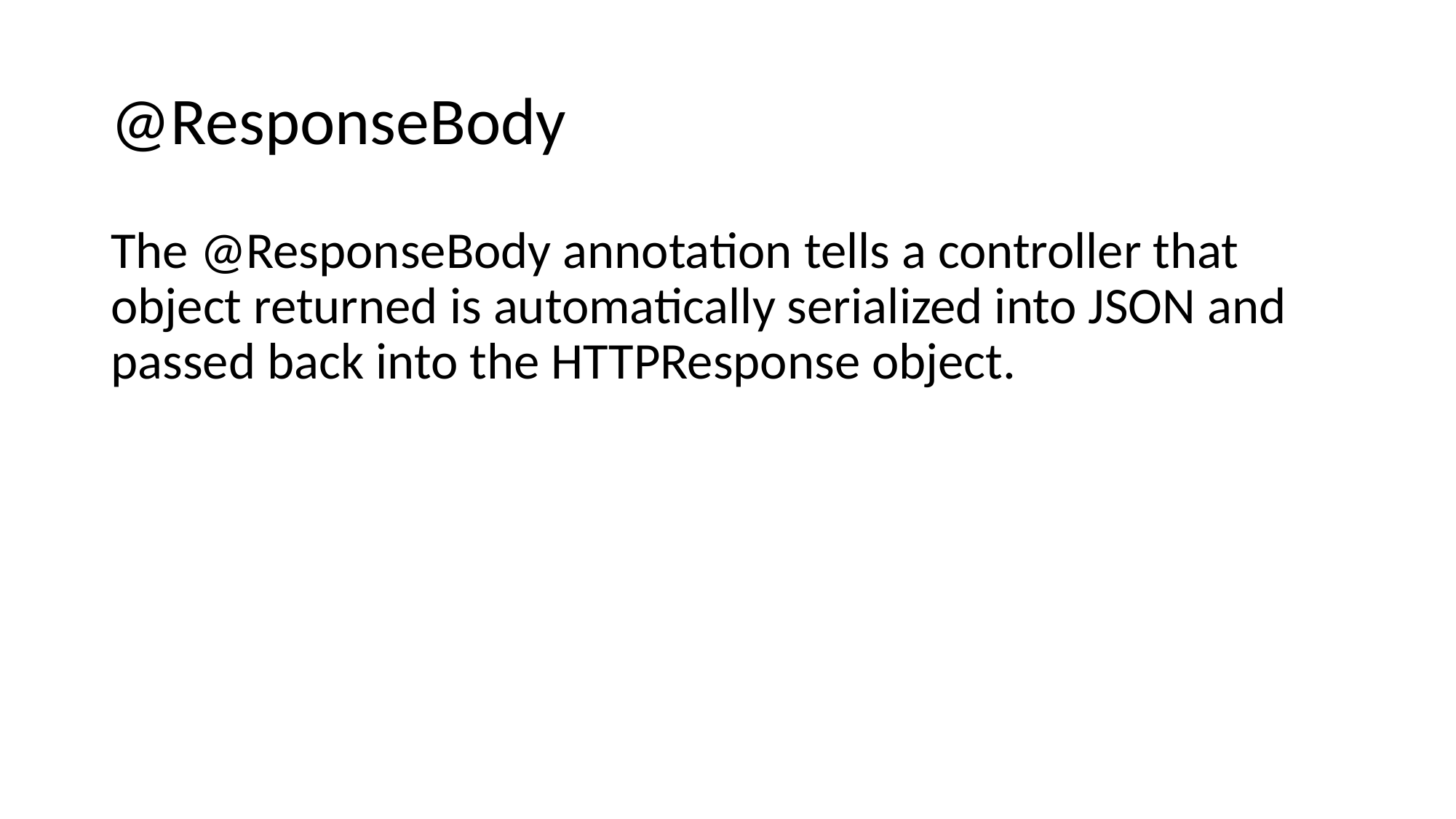

# @ResponseBody
The @ResponseBody annotation tells a controller that object returned is automatically serialized into JSON and passed back into the HTTPResponse object.